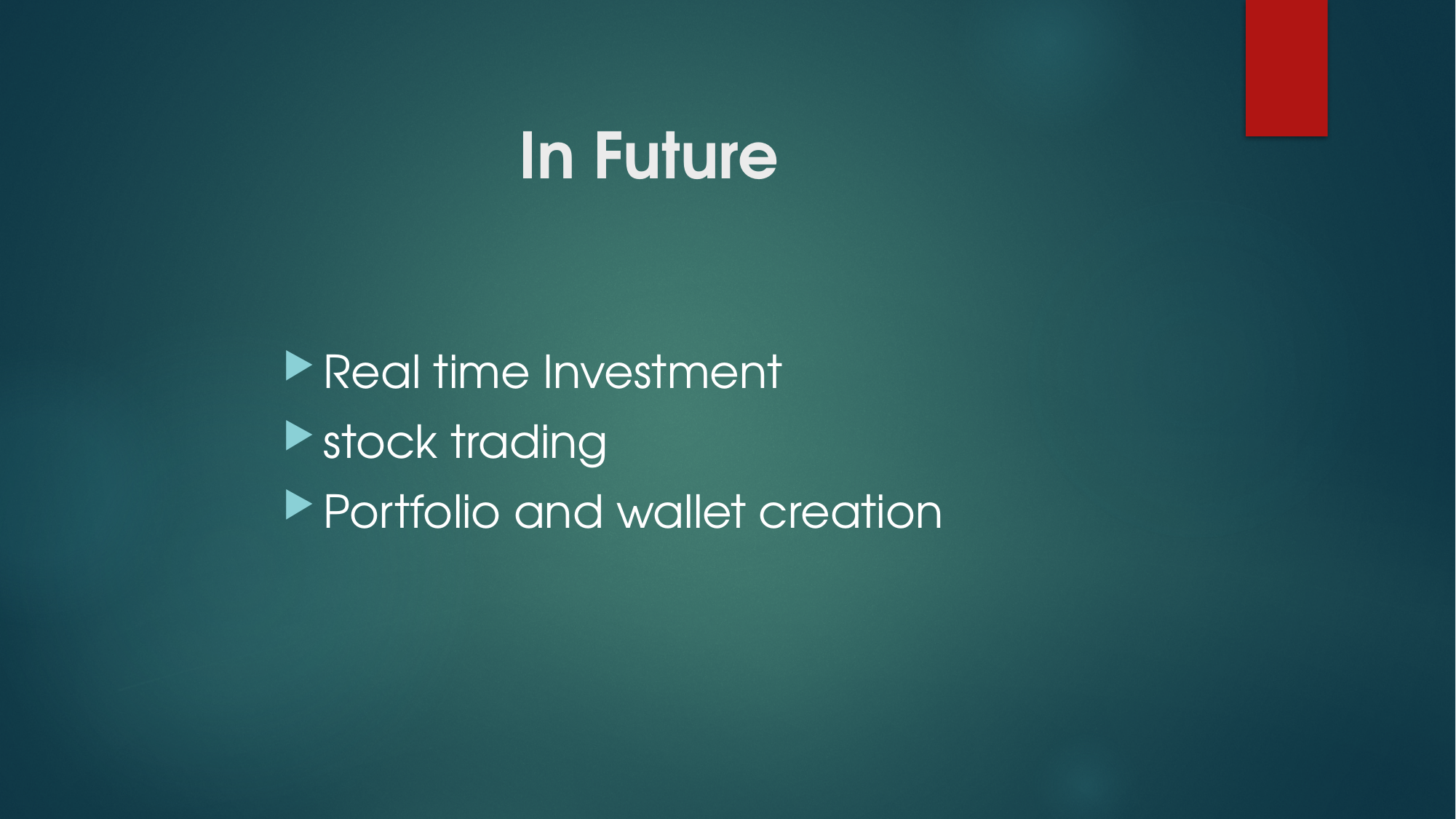

# In Future
Real time Investment
stock trading
Portfolio and wallet creation